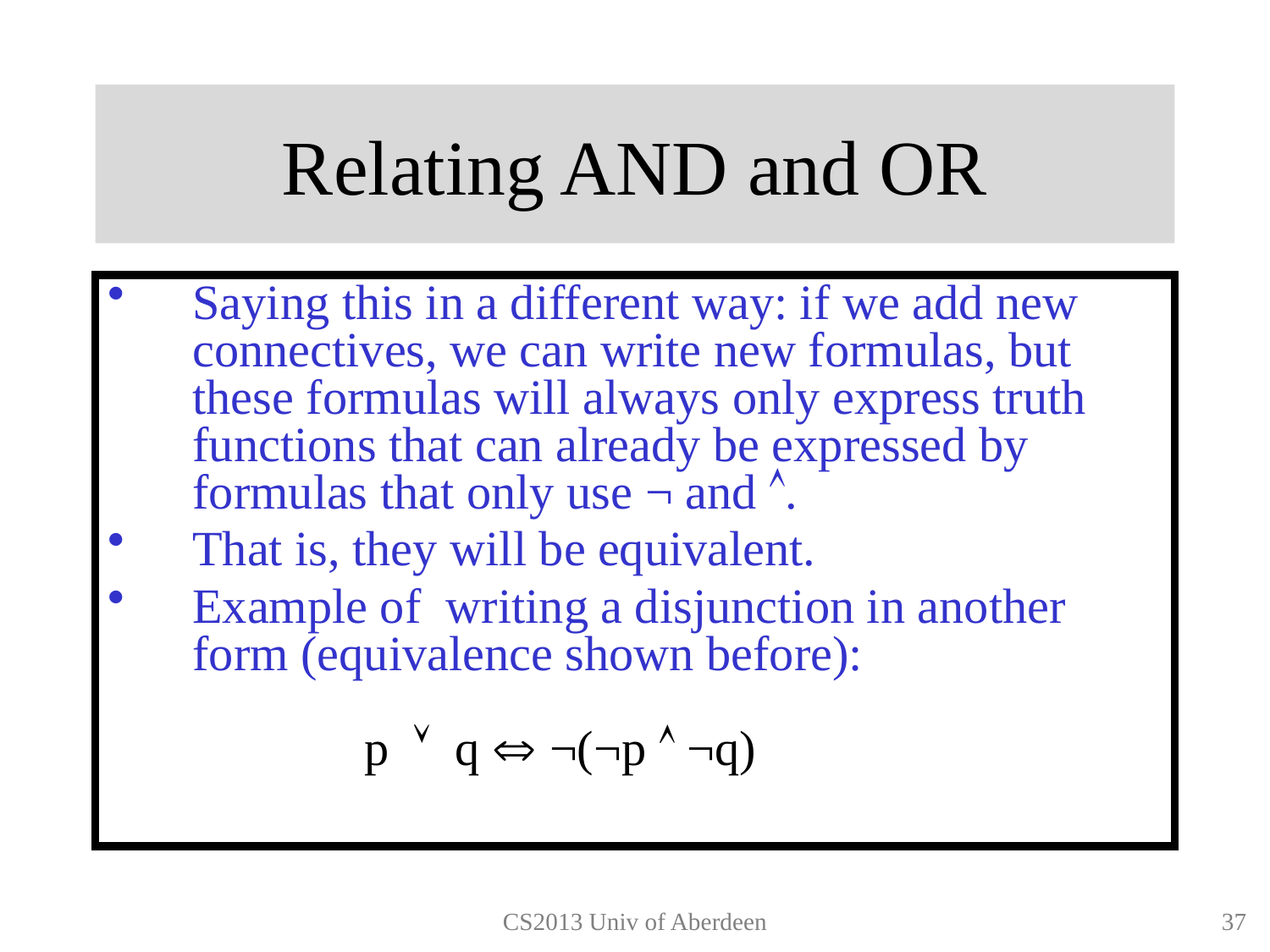

# Relating AND and OR
Saying this in a different way: if we add new connectives, we can write new formulas, but these formulas will always only express truth functions that can already be expressed by formulas that only use ¬ and ∧.
That is, they will be equivalent.
Example of  writing a disjunction in another form (equivalence shown before):
              p  ∨  q ⇔ ¬(¬p ∧ ¬q)
CS2013 Univ of Aberdeen
37